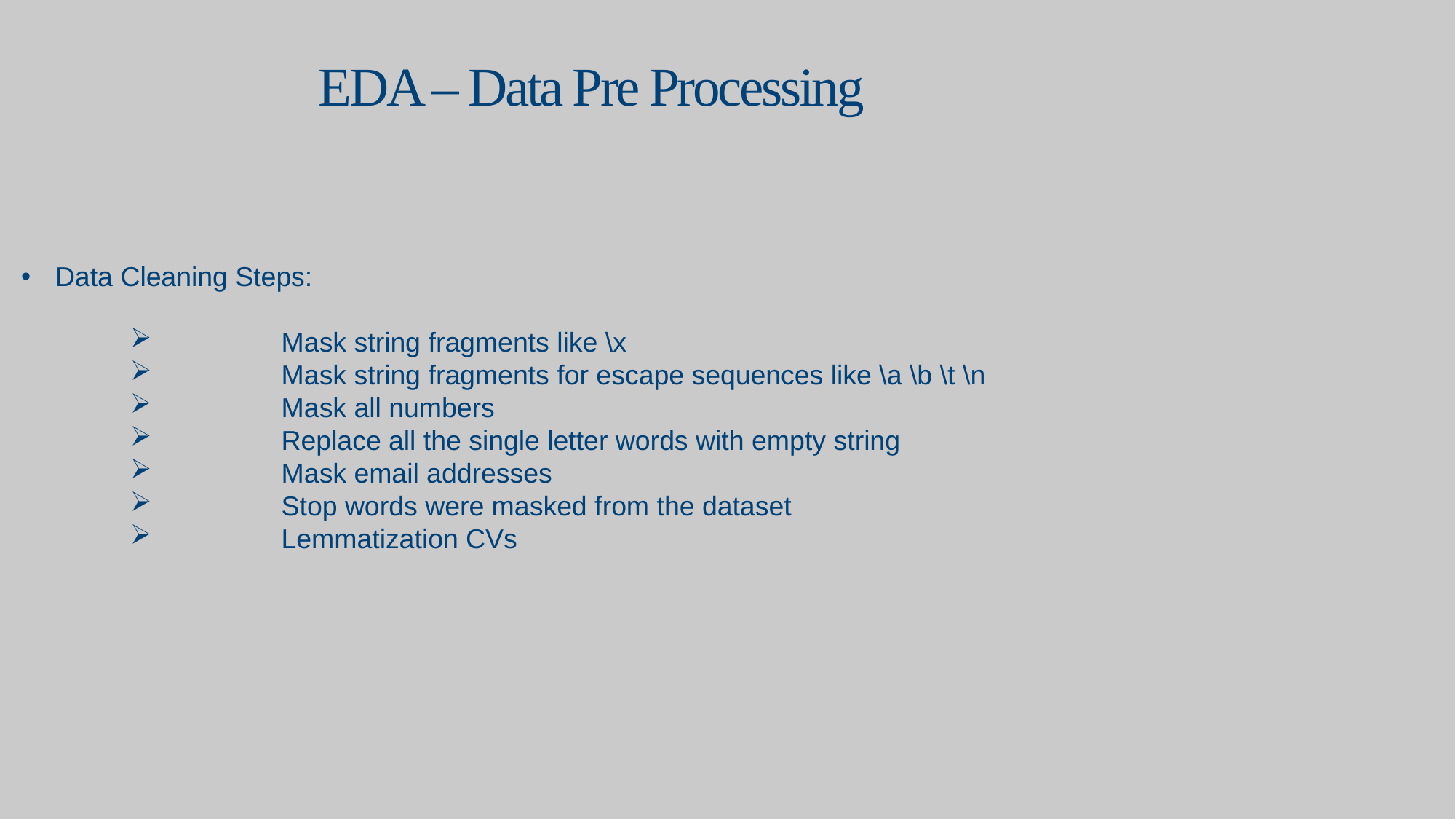

# EDA – Data Pre Processing
Data Cleaning Steps:

	 Mask string fragments like \x
	 Mask string fragments for escape sequences like \a \b \t \n
	 Mask all numbers
	 Replace all the single letter words with empty string
	 Mask email addresses
	 Stop words were masked from the dataset
	 Lemmatization CVs